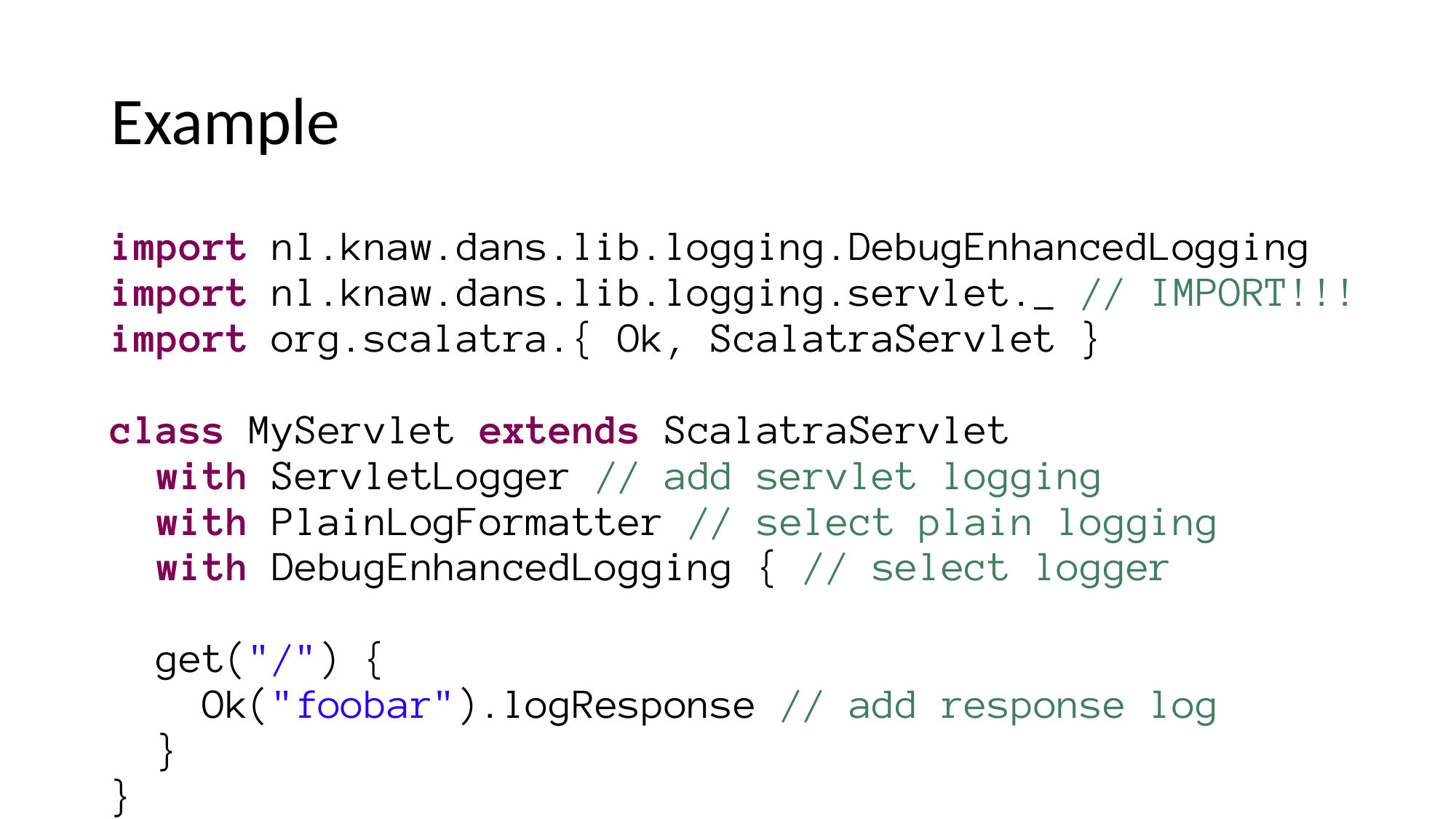

# Example
import nl.knaw.dans.lib.logging.DebugEnhancedLogging
import nl.knaw.dans.lib.logging.servlet._ // IMPORT!!!
import org.scalatra.{ Ok, ScalatraServlet }
class MyServlet extends ScalatraServlet
  with ServletLogger // add servlet logging
  with PlainLogFormatter // select plain logging
  with DebugEnhancedLogging { // select logger
  get("/") {
    Ok("foobar").logResponse // add response log
  }
}